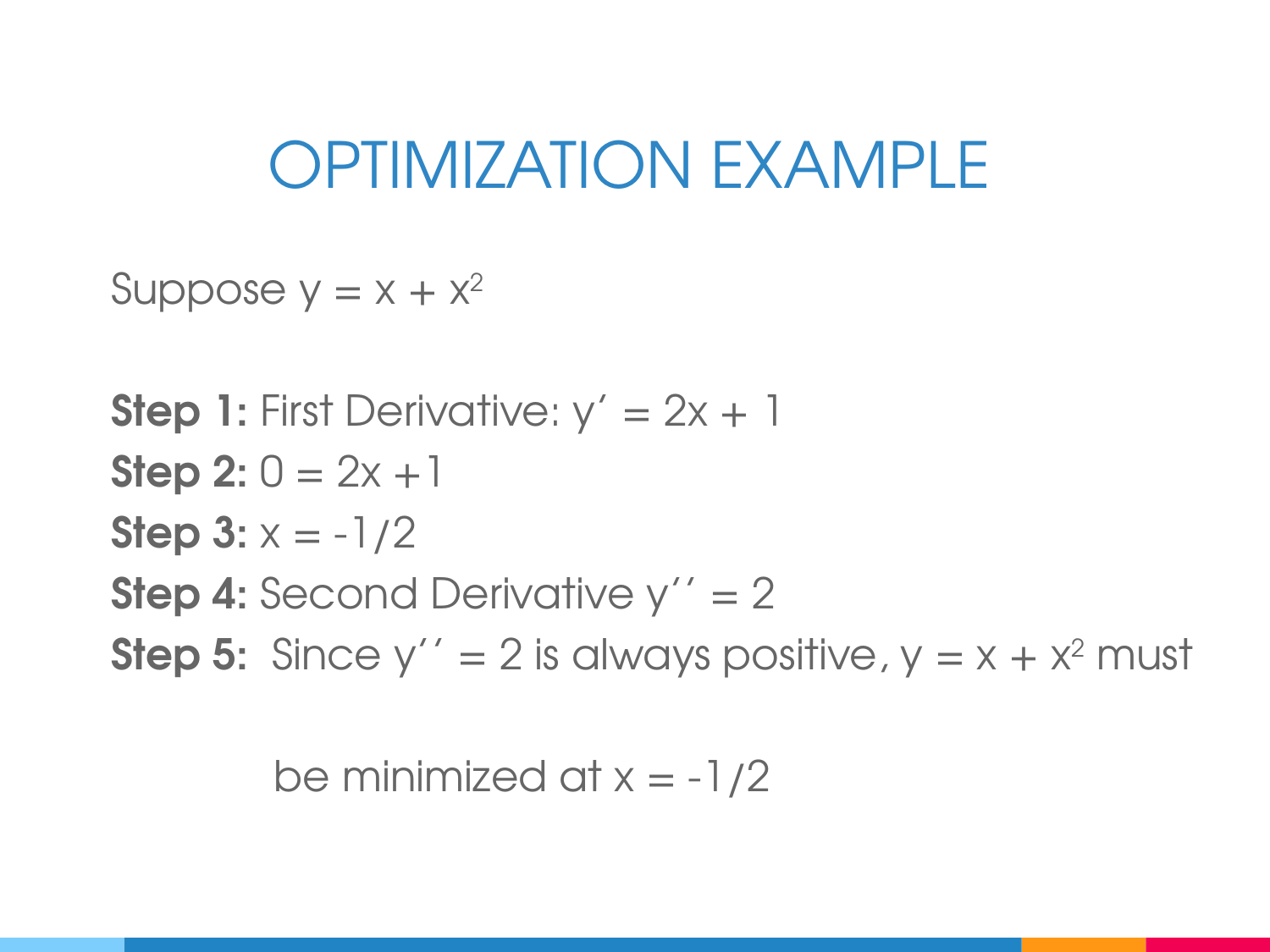

# OPTIMIZATION EXAMPLE
Suppose y = x + x2

Step 1: First Derivative: y’ = 2x + 1
Step 2: 0 = 2x +1
Step 3: x = -1/2
Step 4: Second Derivative y’’ = 2
Step 5:  Since y’’ = 2 is always positive, y = x + x2 must
              be minimized at x = -1/2